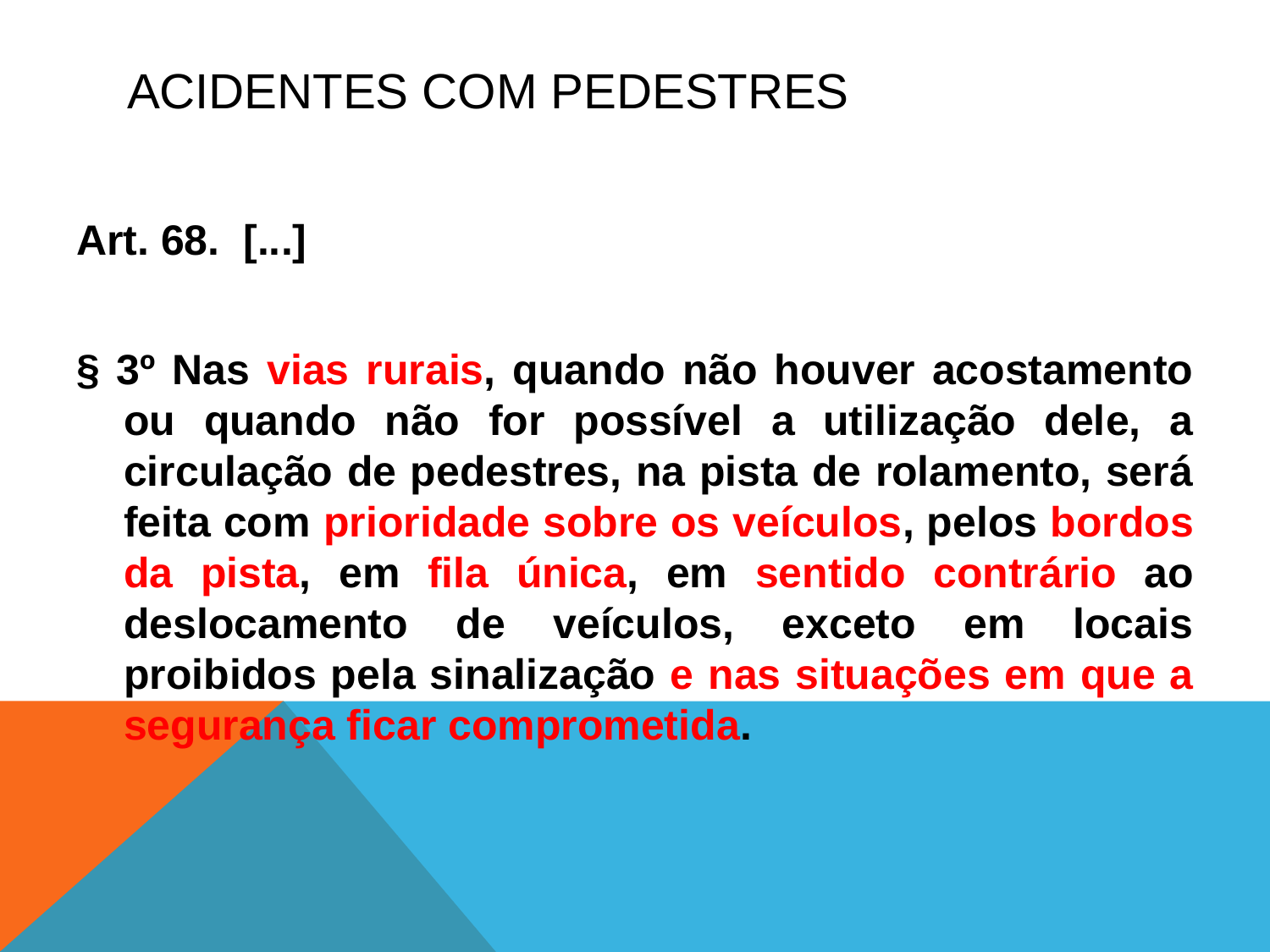

# ACIDENTES COM PEDESTRES
Art. 68.  [...]

§ 3º Nas vias rurais, quando não houver acostamento ou quando não for possível a utilização dele, a circulação de pedestres, na pista de rolamento, será feita com prioridade sobre os veículos, pelos bordos da pista, em fila única, em sentido contrário ao deslocamento de veículos, exceto em locais proibidos pela sinalização e nas situações em que a segurança ficar comprometida.